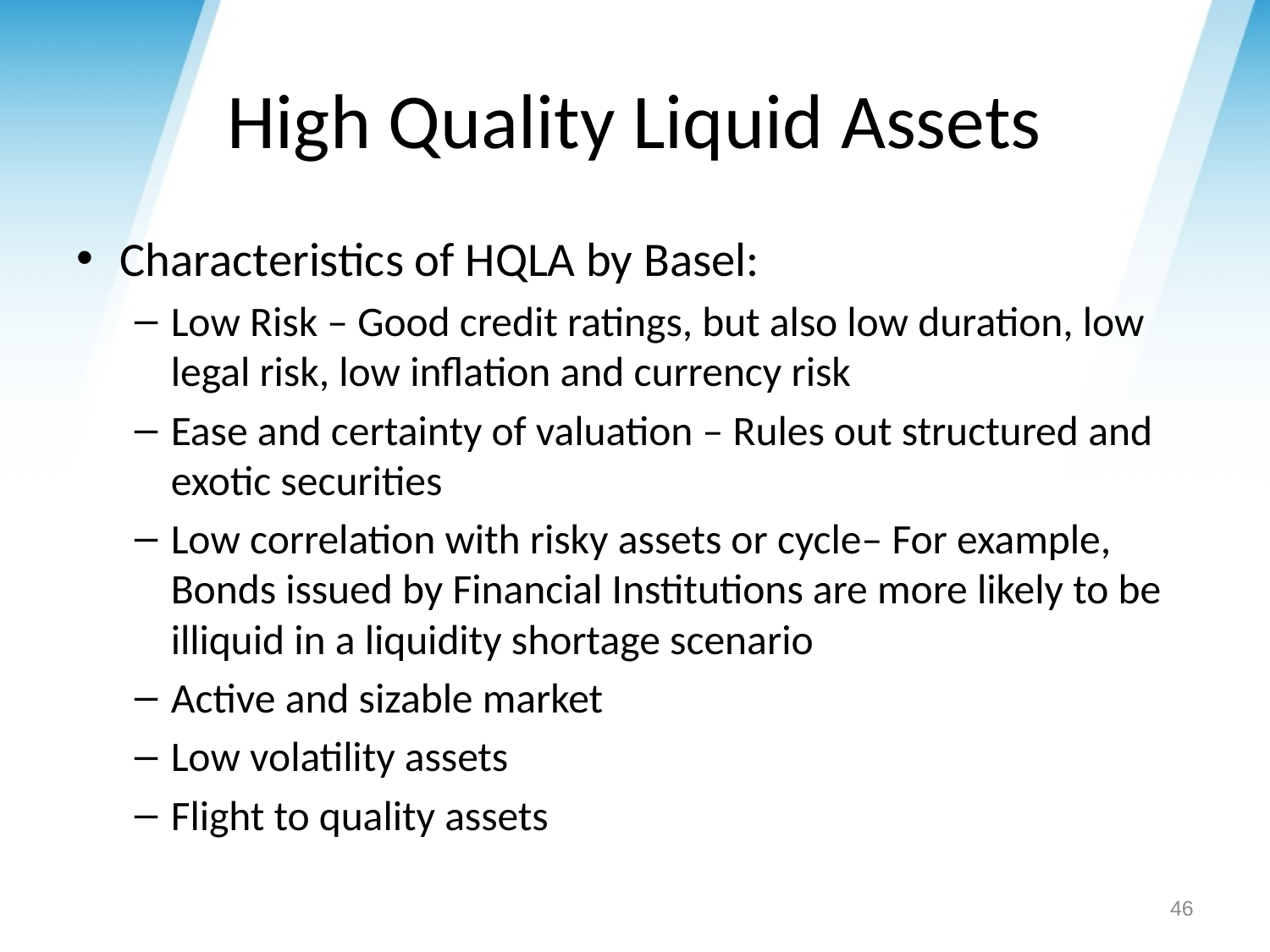

# High Quality Liquid Assets
Characteristics of HQLA by Basel:
Low Risk – Good credit ratings, but also low duration, low legal risk, low inflation and currency risk
Ease and certainty of valuation – Rules out structured and exotic securities
Low correlation with risky assets or cycle– For example, Bonds issued by Financial Institutions are more likely to be illiquid in a liquidity shortage scenario
Active and sizable market
Low volatility assets
Flight to quality assets
46